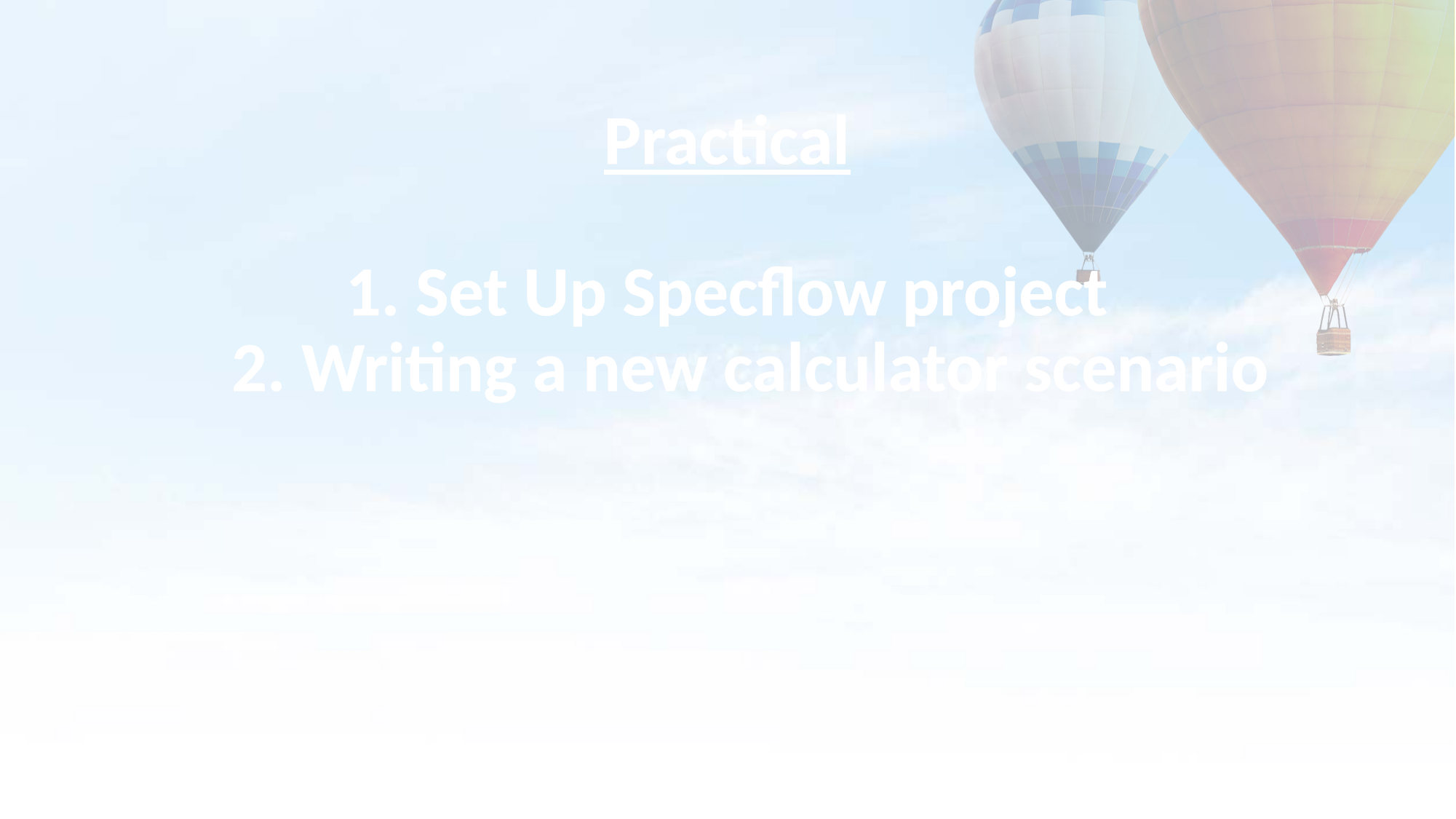

# Practical 1. Set Up Specflow project 2. Writing a new calculator scenario